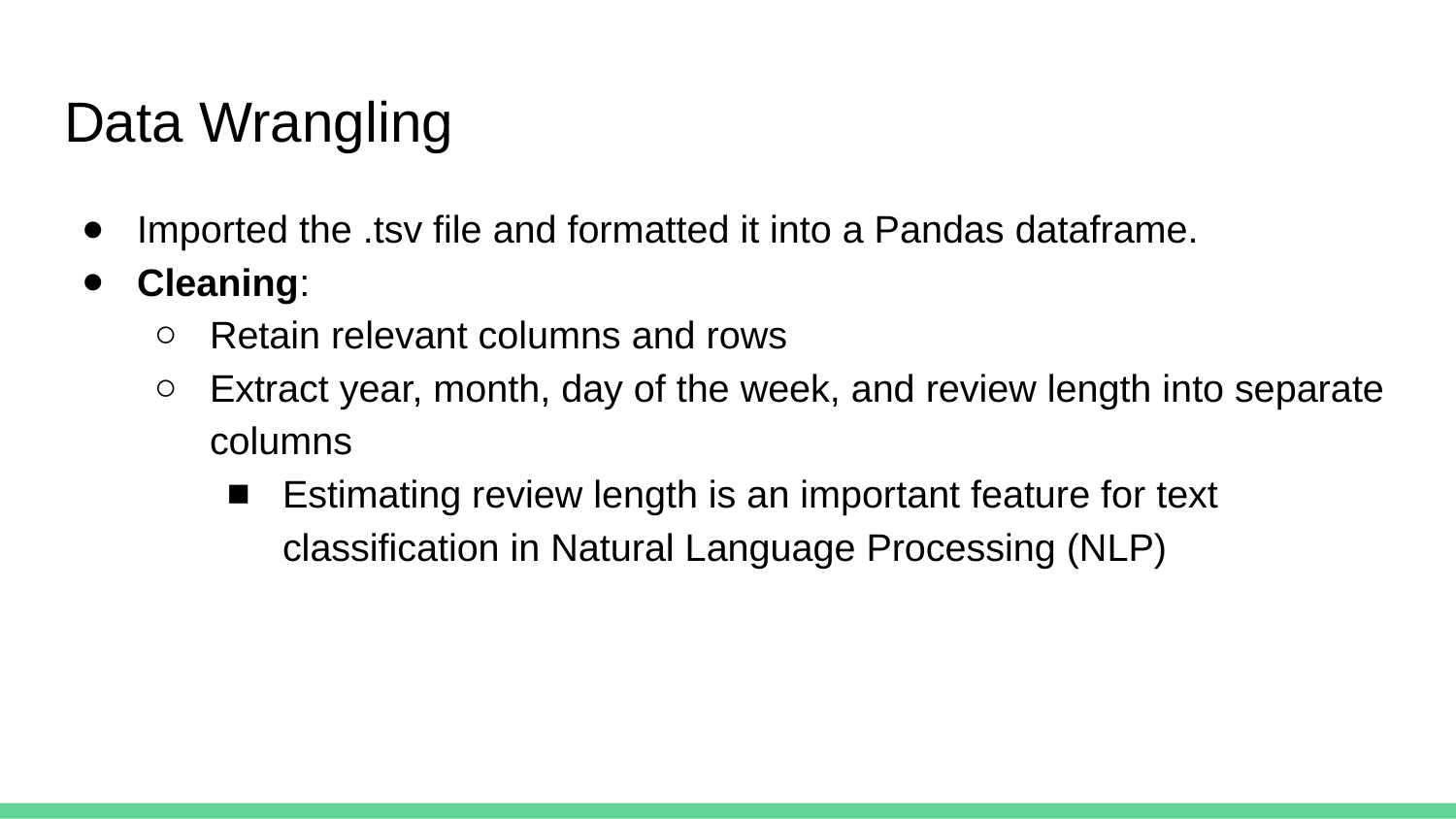

# Data Wrangling
Imported the .tsv file and formatted it into a Pandas dataframe.
Cleaning:
Retain relevant columns and rows
Extract year, month, day of the week, and review length into separate columns
Estimating review length is an important feature for text classification in Natural Language Processing (NLP)